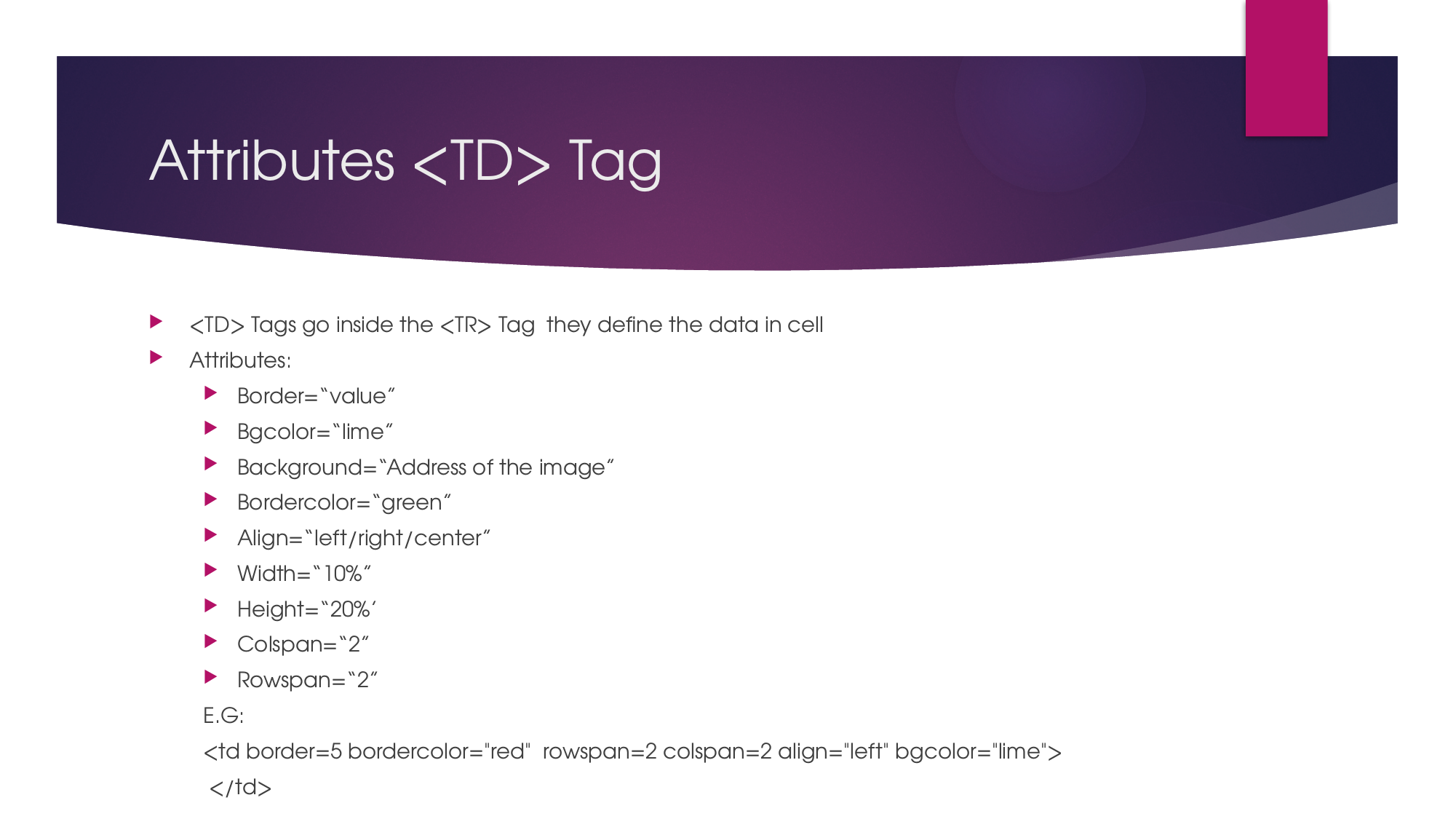

# Attributes <TD> Tag
<TD> Tags go inside the <TR> Tag  they define the data in cell
Attributes:
Border=“value”
Bgcolor=“lime”
Background=“Address of the image”
Bordercolor=“green”
Align=“left/right/center”
Width=“10%”
Height=“20%’
Colspan=“2”
Rowspan=“2”
E.G:
<td border=5 bordercolor="red"  rowspan=2 colspan=2 align="left" bgcolor="lime">
 </td>